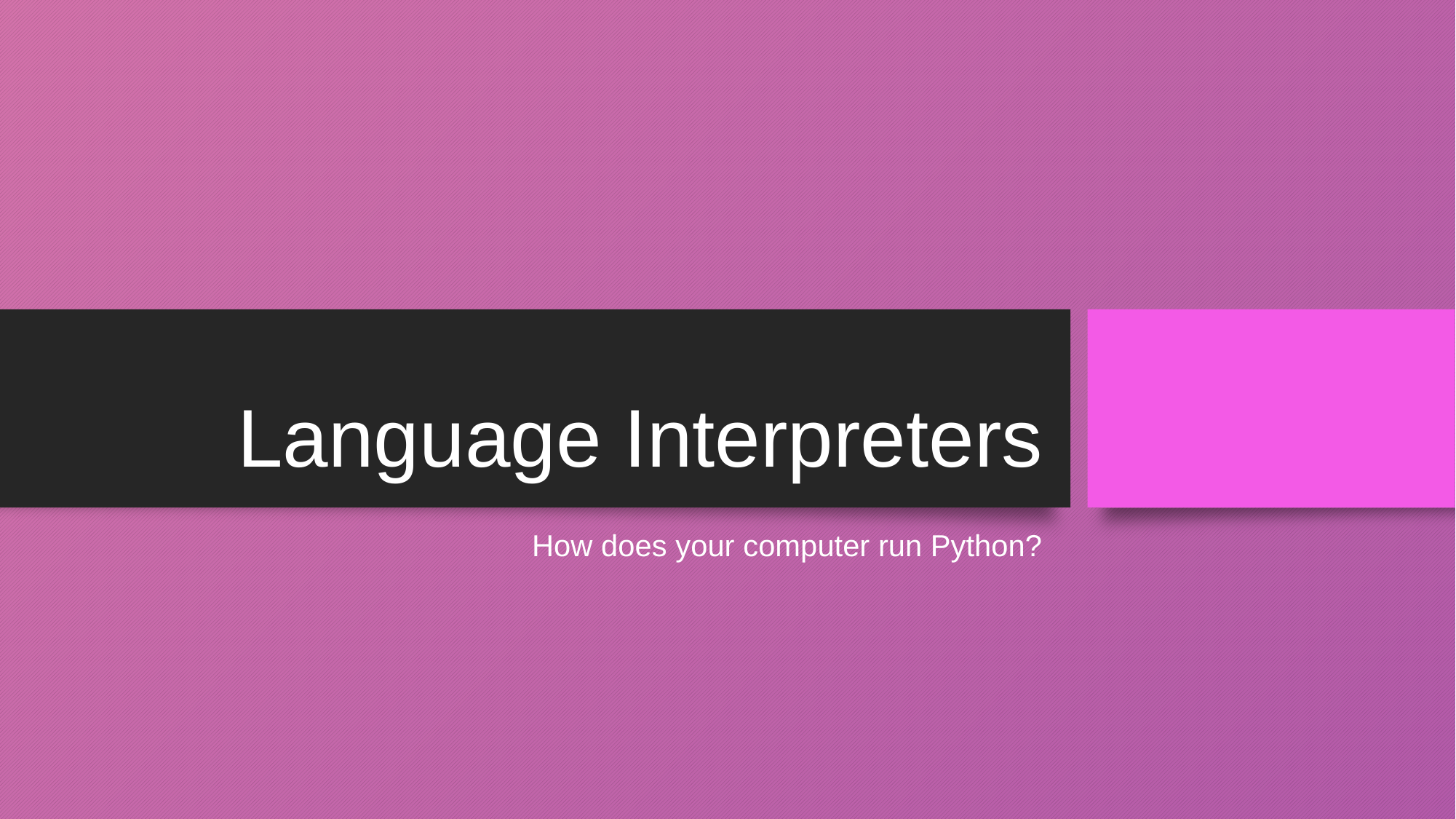

# Language Interpreters
How does your computer run Python?